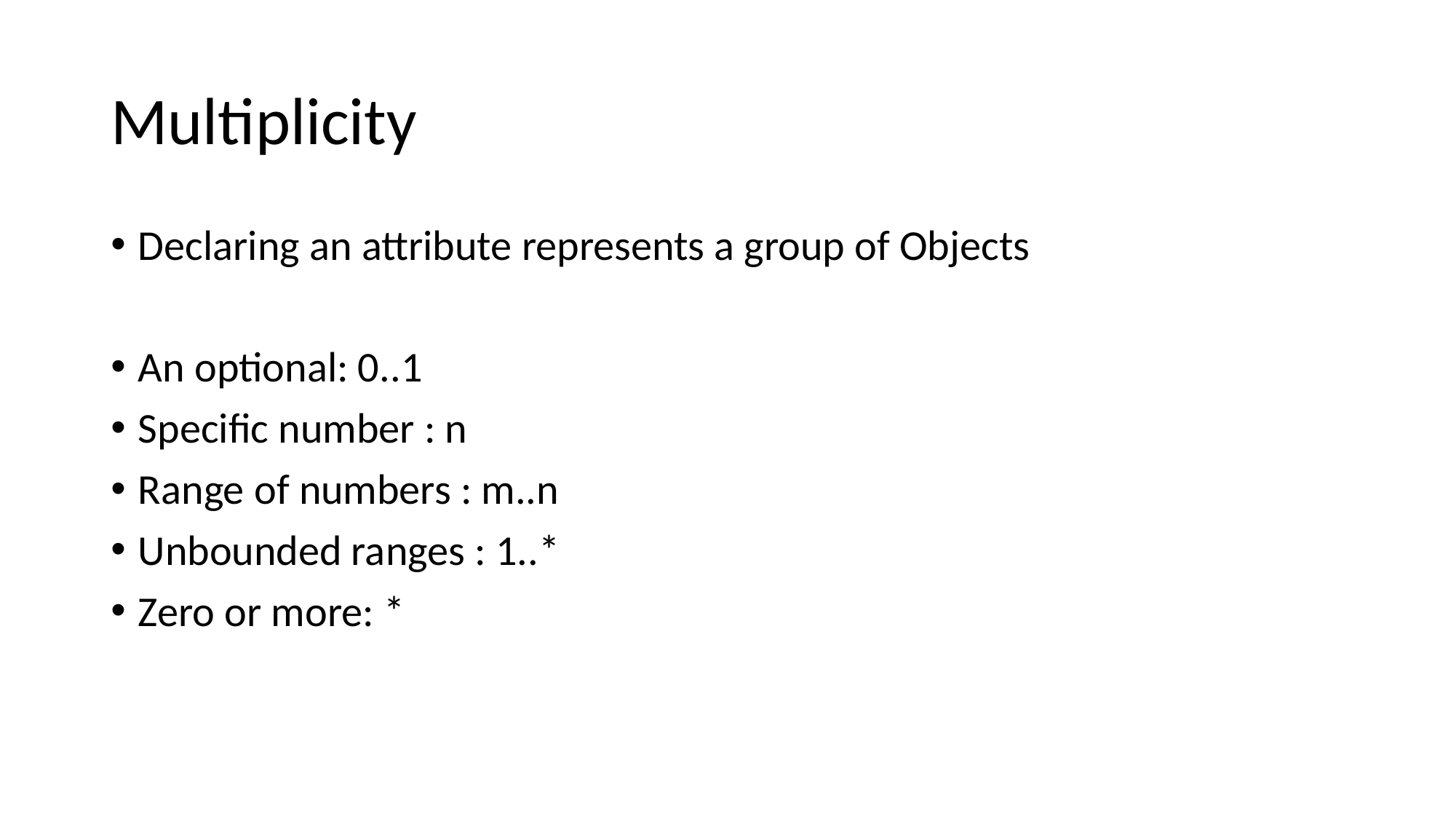

# Multiplicity
Declaring an attribute represents a group of Objects

An optional: 0..1
Specific number : n
Range of numbers : m..n
Unbounded ranges : 1..*
Zero or more: *